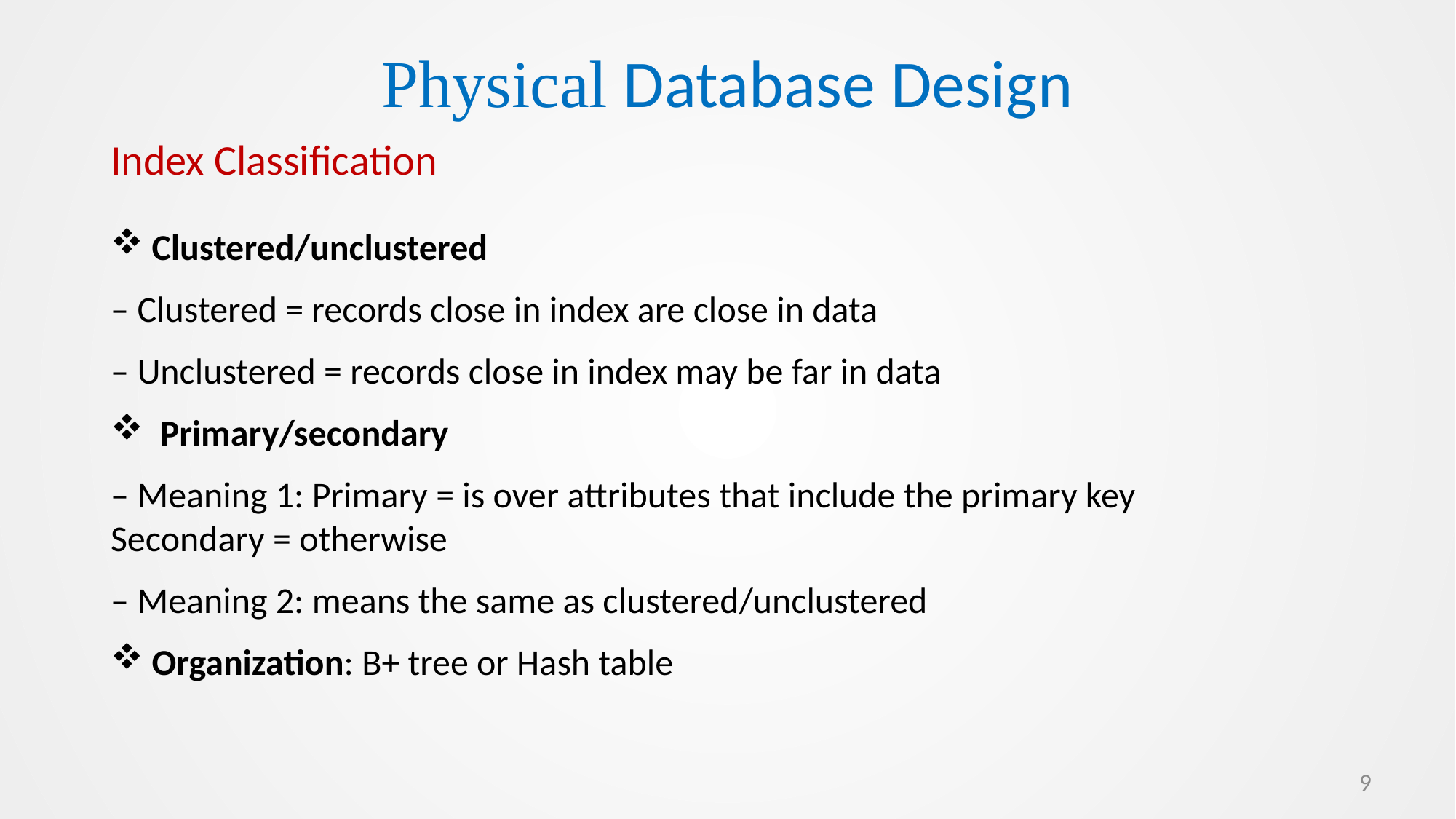

Physical Database Design
Index Classification
Clustered/unclustered
– Clustered = records close in index are close in data
– Unclustered = records close in index may be far in data
 Primary/secondary
– Meaning 1: Primary = is over attributes that include the primary key  Secondary = otherwise
– Meaning 2: means the same as clustered/unclustered
Organization: B+ tree or Hash table
9